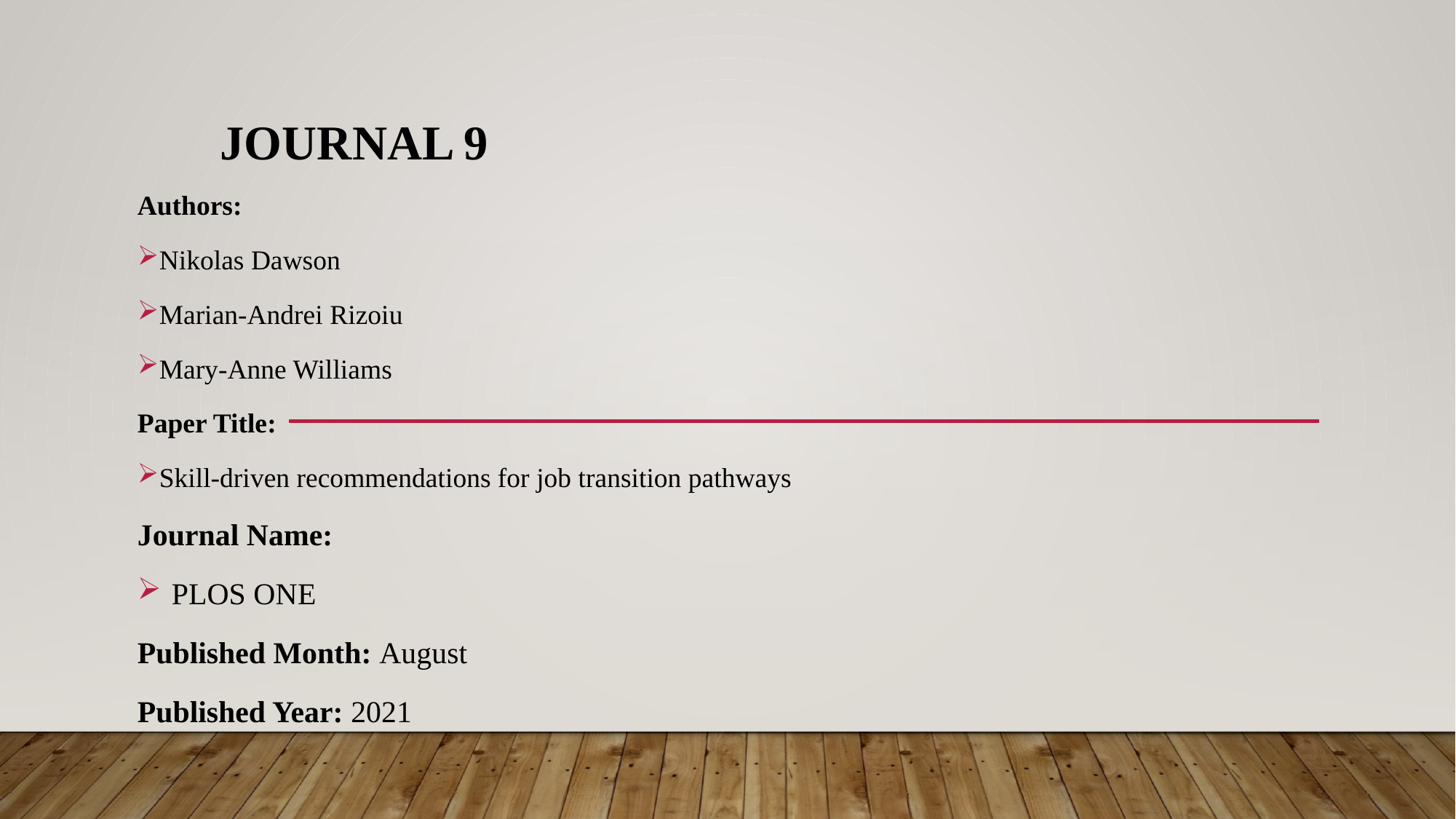

# JOURNAL 9
Authors:
Nikolas Dawson
Marian-Andrei Rizoiu
Mary-Anne Williams
Paper Title:
Skill-driven recommendations for job transition pathways
Journal Name:
PLOS ONE
Published Month: August
Published Year: 2021